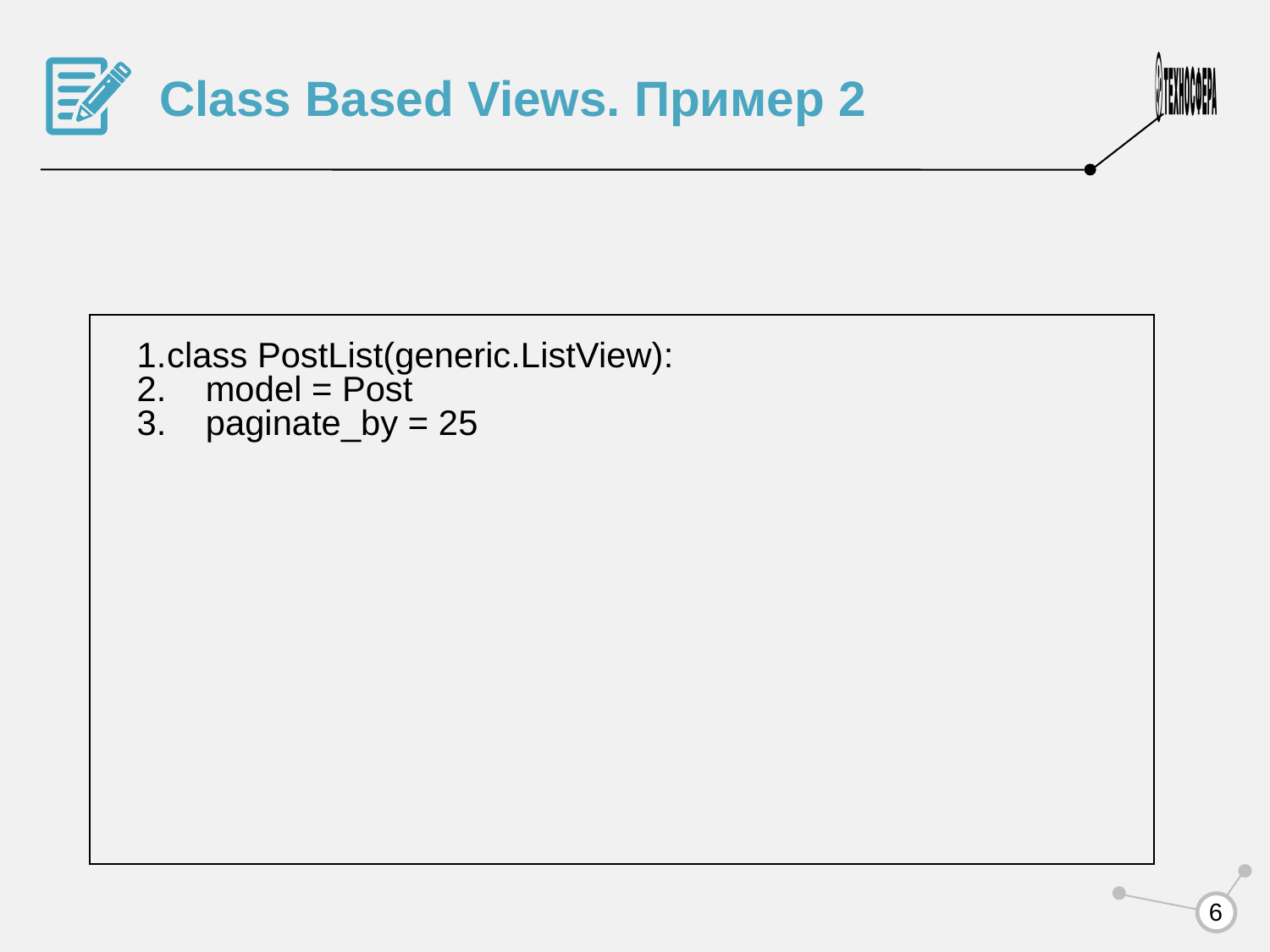

Class Based Views. Пример 2

class PostList(generic.ListView):
    model = Post
    paginate_by = 25
6